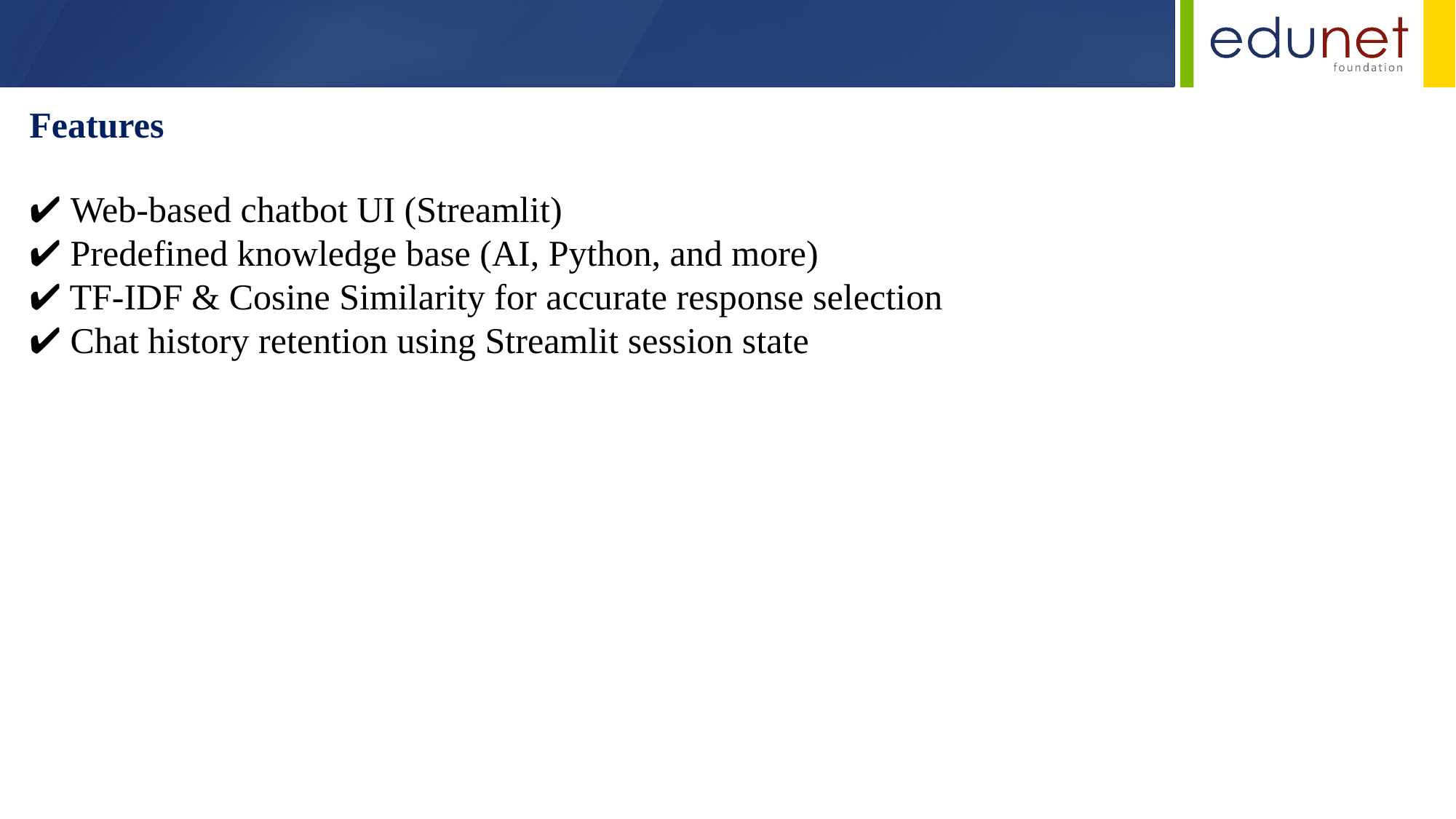

Features
✔ Web-based chatbot UI (Streamlit)
✔ Predefined knowledge base (AI, Python, and more)
✔ TF-IDF & Cosine Similarity for accurate response selection
✔ Chat history retention using Streamlit session state